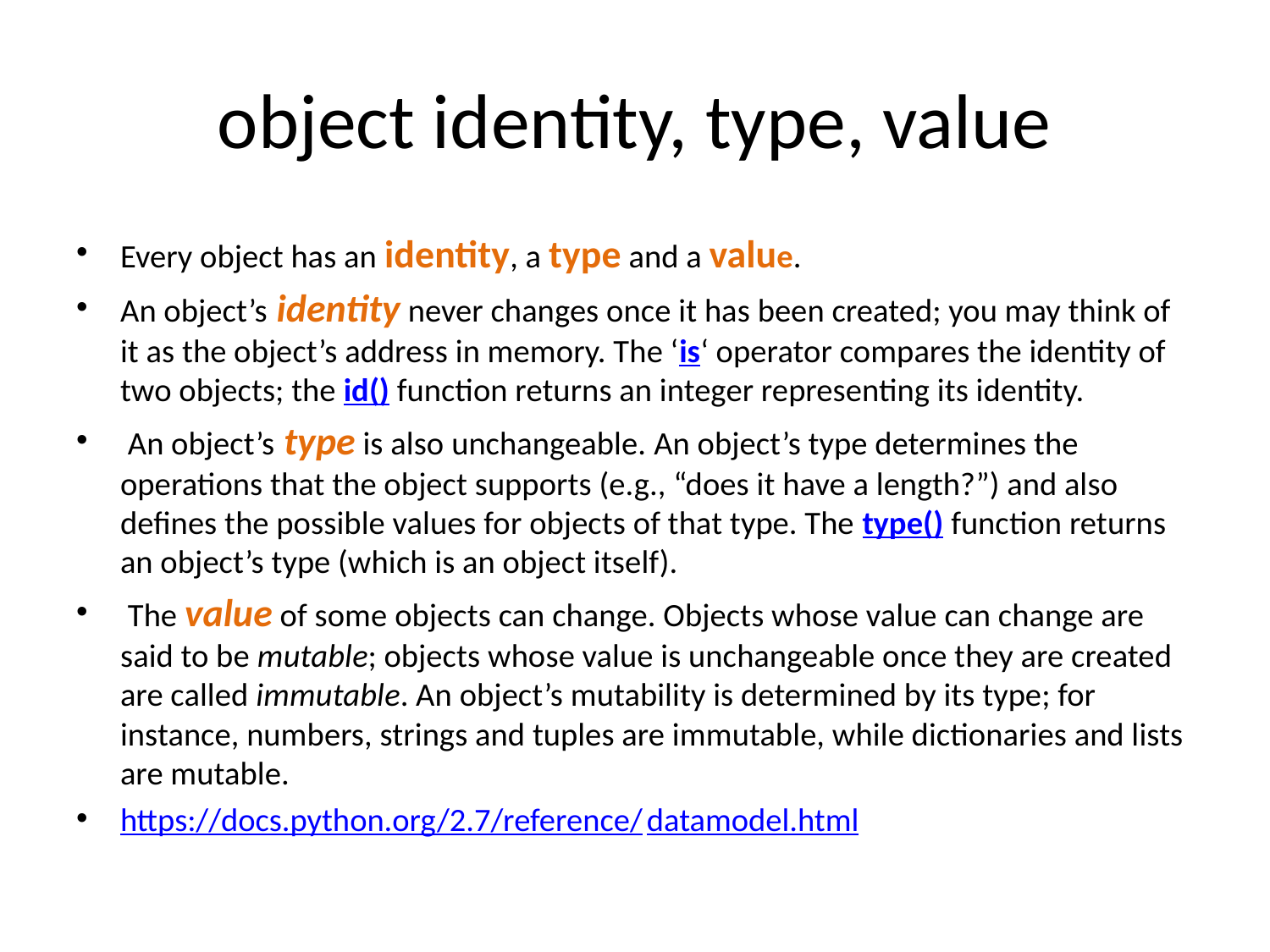

# object identity, type, value
Every object has an identity, a type and a value.
An object’s identity never changes once it has been created; you may think of it as the object’s address in memory. The ‘is‘ operator compares the identity of two objects; the id() function returns an integer representing its identity.
 An object’s type is also unchangeable. An object’s type determines the operations that the object supports (e.g., “does it have a length?”) and also defines the possible values for objects of that type. The type() function returns an object’s type (which is an object itself).
 The value of some objects can change. Objects whose value can change are said to be mutable; objects whose value is unchangeable once they are created are called immutable. An object’s mutability is determined by its type; for instance, numbers, strings and tuples are immutable, while dictionaries and lists are mutable.
https://docs.python.org/2.7/reference/datamodel.html